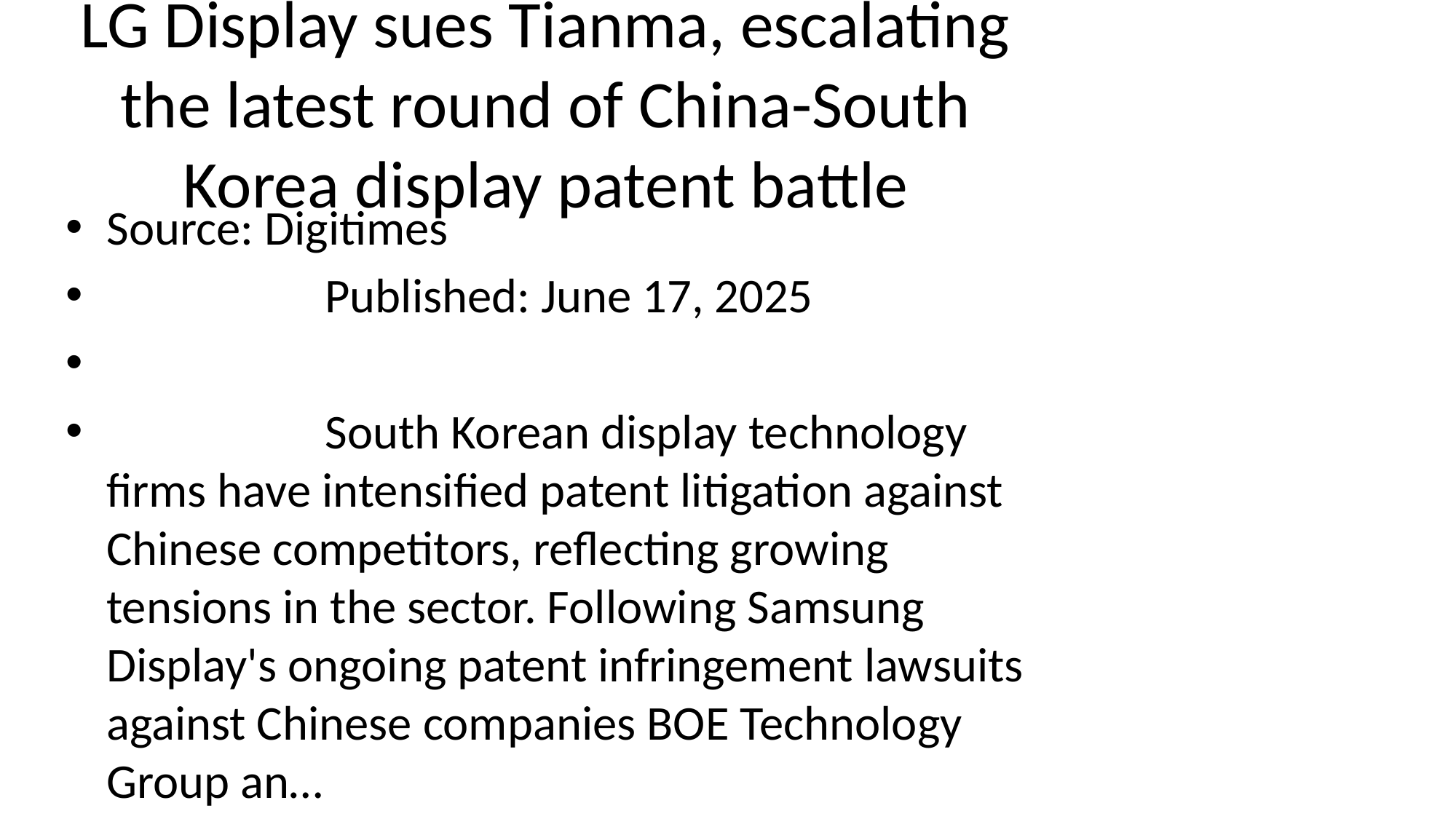

# LG Display sues Tianma, escalating the latest round of China-South Korea display patent battle
Source: Digitimes
                    Published: June 17, 2025

                    South Korean display technology firms have intensified patent litigation against Chinese competitors, reflecting growing tensions in the sector. Following Samsung Display's ongoing patent infringement lawsuits against Chinese companies BOE Technology Group an…

                    Save my User ID and Password_x000D_
Some subscribers prefer to save their log-in information so they do not have to enter their User ID and Password each time they visit the site. To activate this function… [+307 chars]